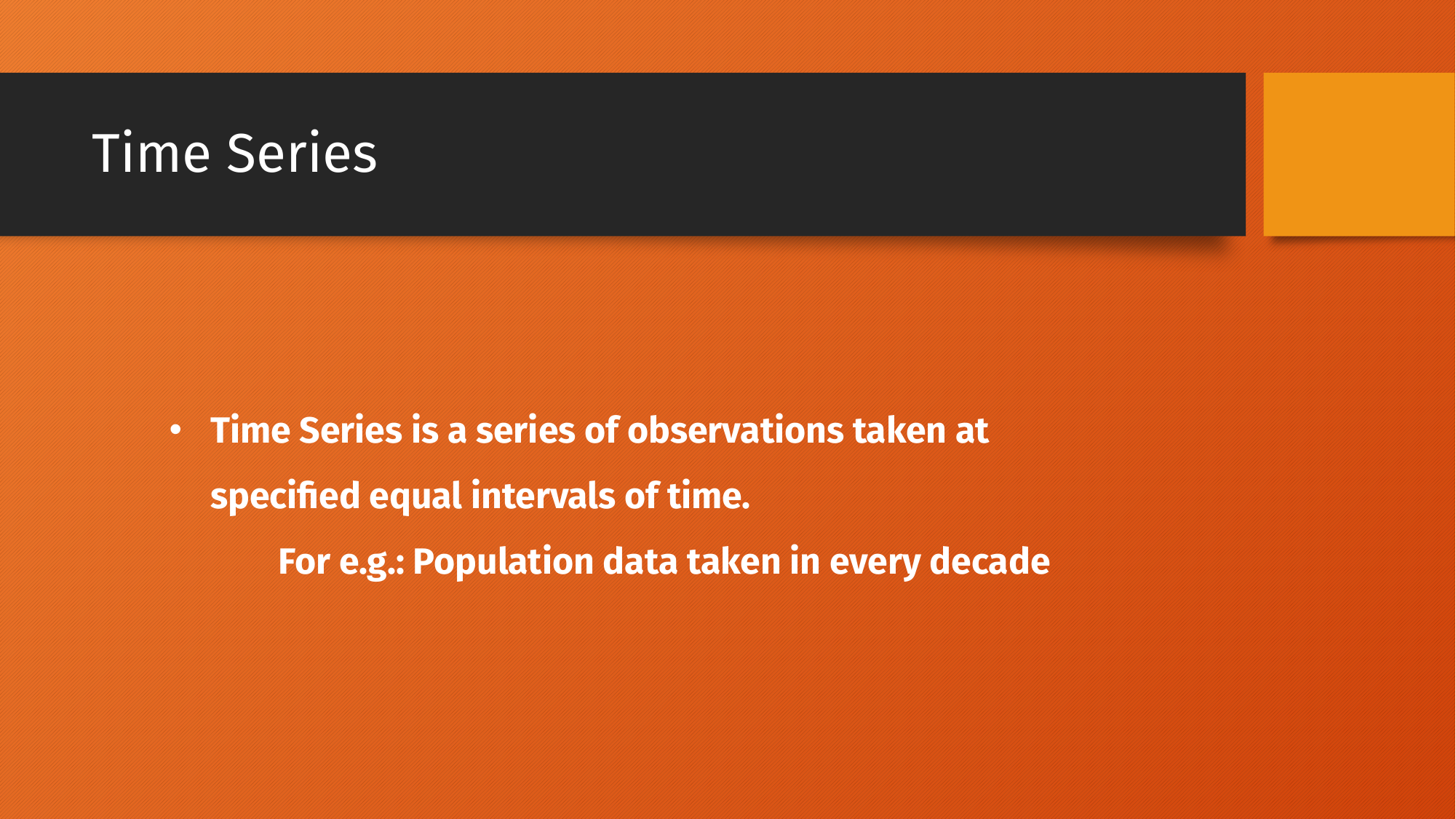

# Time Series
Time Series is a series of observations taken at specified equal intervals of time.
	For e.g.: Population data taken in every decade